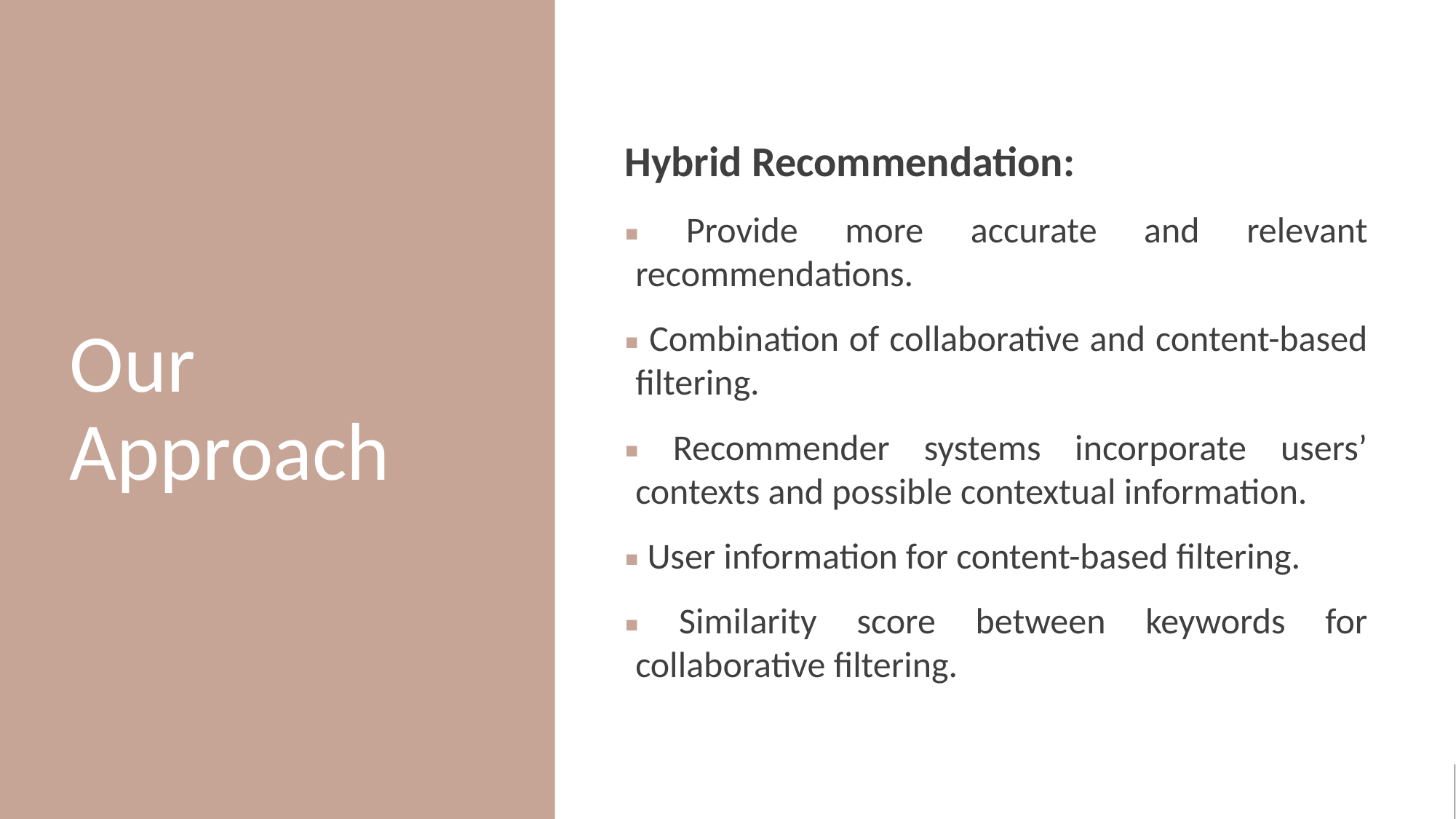

# Our Approach
Hybrid Recommendation:
 Provide more accurate and relevant recommendations.
 Combination of collaborative and content-based filtering.
 Recommender systems incorporate users’ contexts and possible contextual information.
 User information for content-based filtering.
 Similarity score between keywords for collaborative filtering.